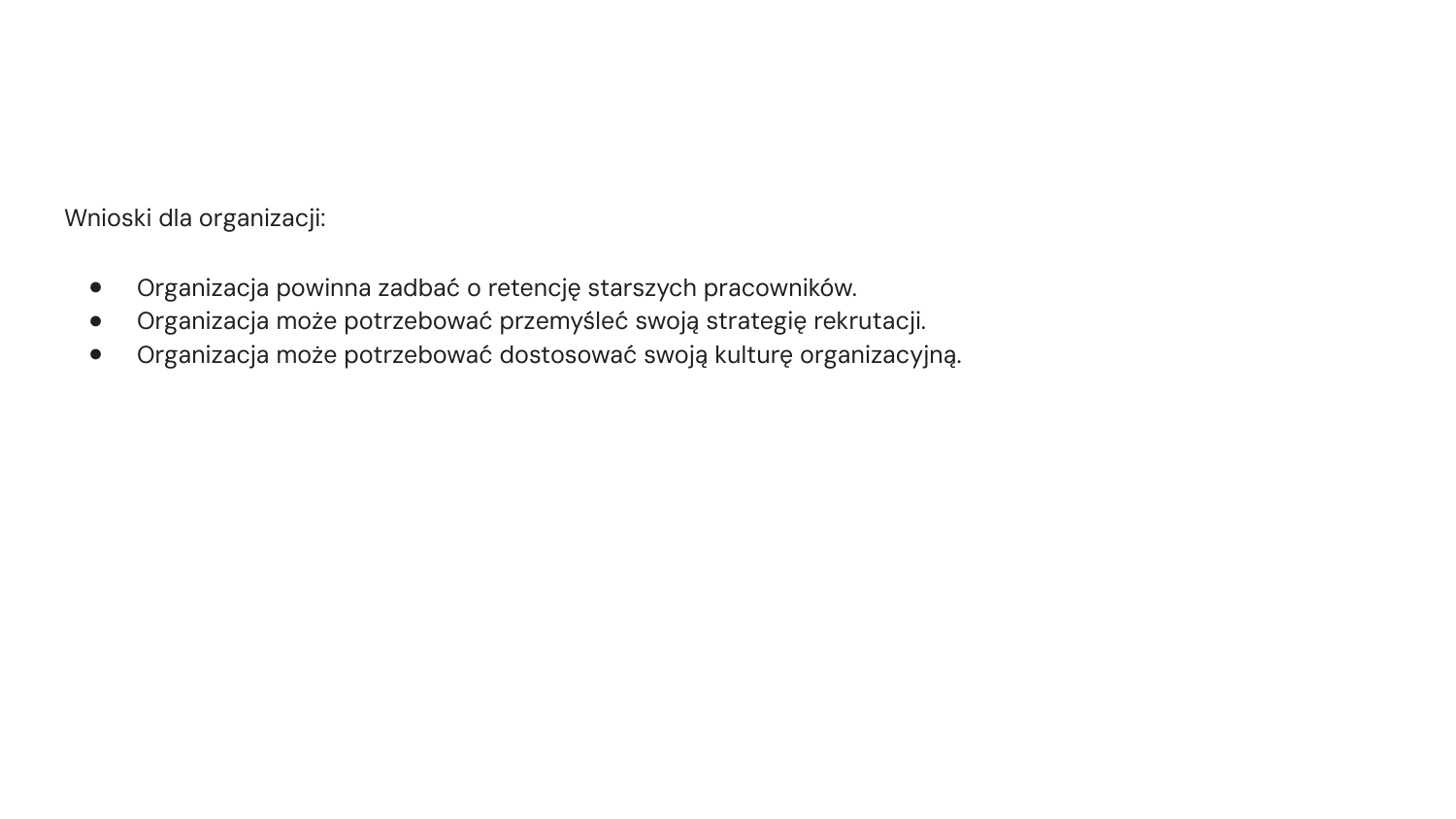

Wnioski dla organizacji:
Organizacja powinna zadbać o retencję starszych pracowników.
Organizacja może potrzebować przemyśleć swoją strategię rekrutacji.
Organizacja może potrzebować dostosować swoją kulturę organizacyjną.